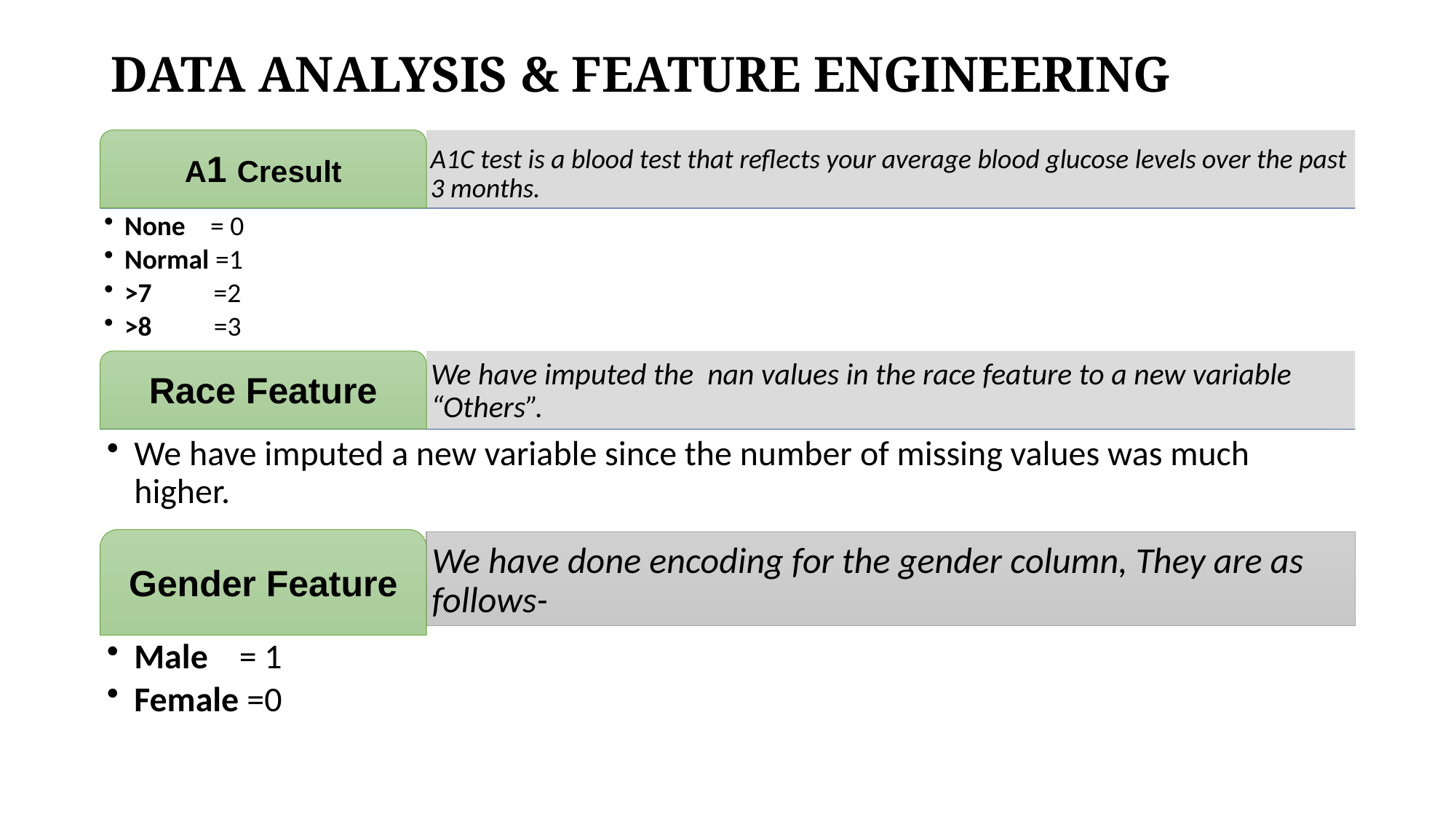

# DATA ANALYSIS & FEATURE ENGINEERING
A1C test is a blood test that reflects your average blood glucose levels over the past 3 months.
A1 Cresult
None    = 0
Normal =1
>7          =2
>8          =3
We have imputed the  nan values in the race feature to a new variable “Others”.
Race Feature
We have imputed a new variable since the number of missing values was much higher.
We have done encoding for the gender column, They are as follows-
Gender Feature
Male    = 1
Female =0